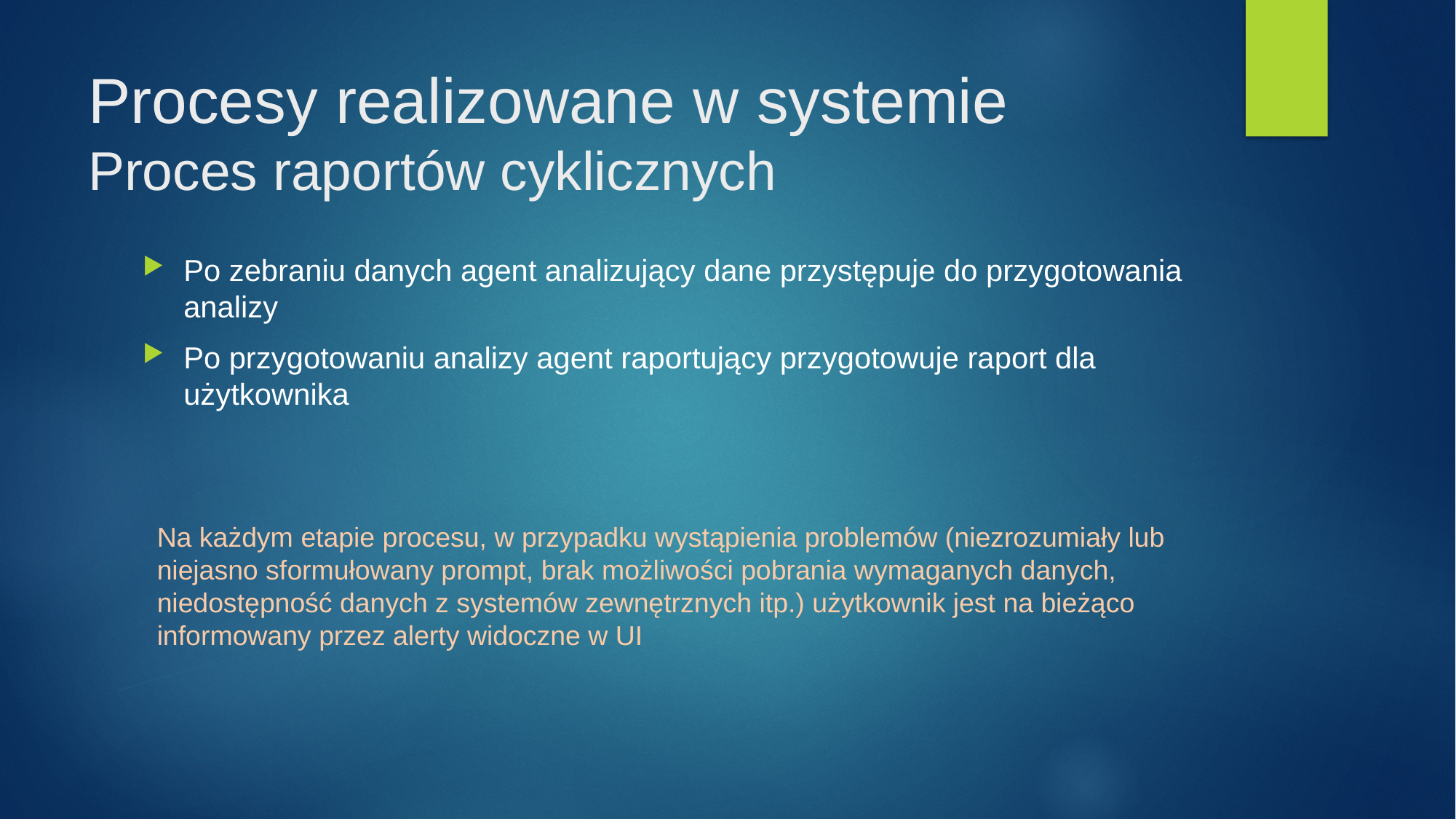

# Procesy realizowane w systemie Proces raportów cyklicznych
Po zebraniu danych agent analizujący dane przystępuje do przygotowania analizy
Po przygotowaniu analizy agent raportujący przygotowuje raport dla użytkownika

Na każdym etapie procesu, w przypadku wystąpienia problemów (niezrozumiały lub niejasno sformułowany prompt, brak możliwości pobrania wymaganych danych, niedostępność danych z systemów zewnętrznych itp.) użytkownik jest na bieżąco informowany przez alerty widoczne w UI